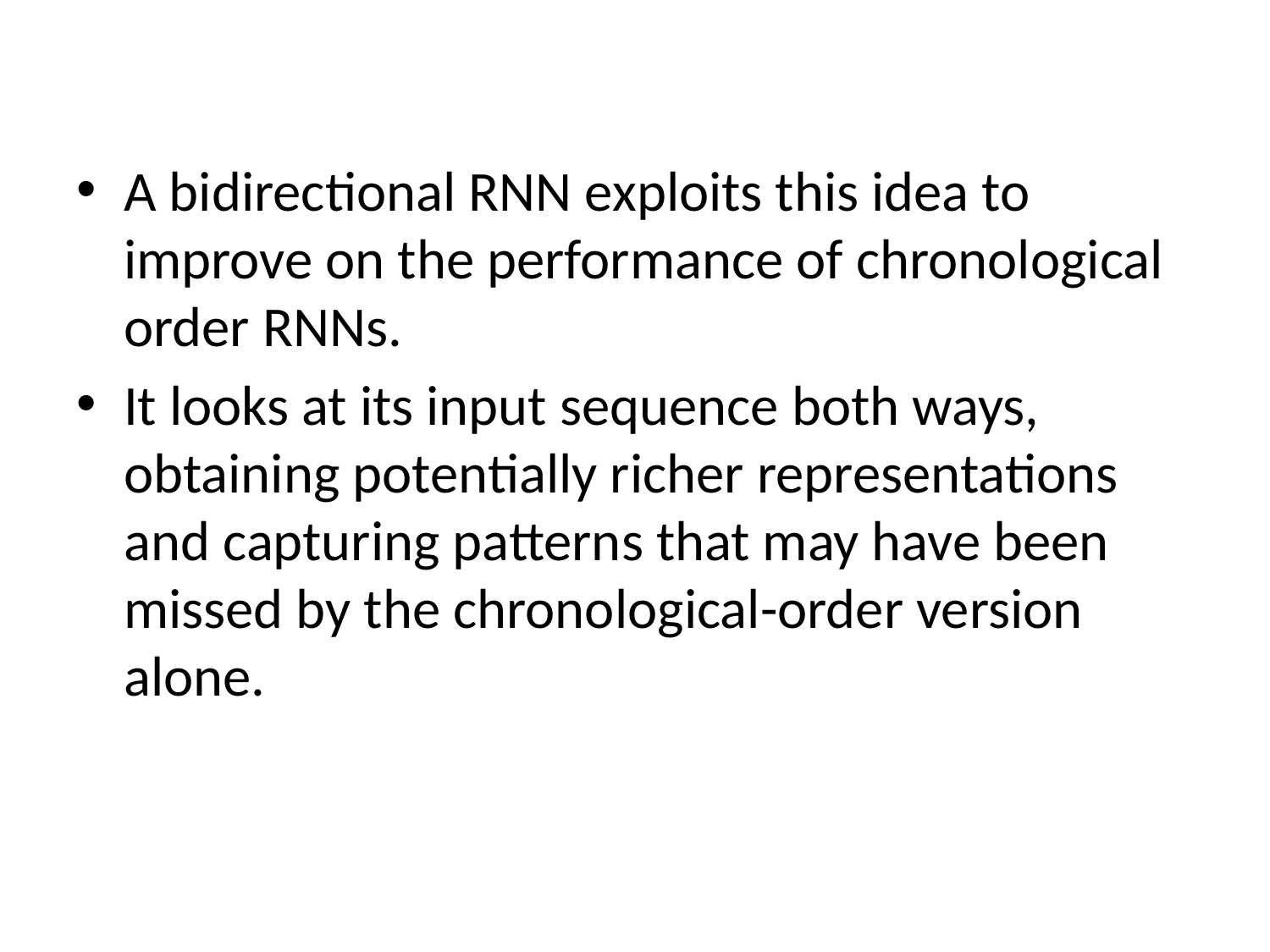

#
A bidirectional RNN exploits this idea to improve on the performance of chronological order RNNs.
It looks at its input sequence both ways, obtaining potentially richer representations and capturing patterns that may have been missed by the chronological-order version alone.